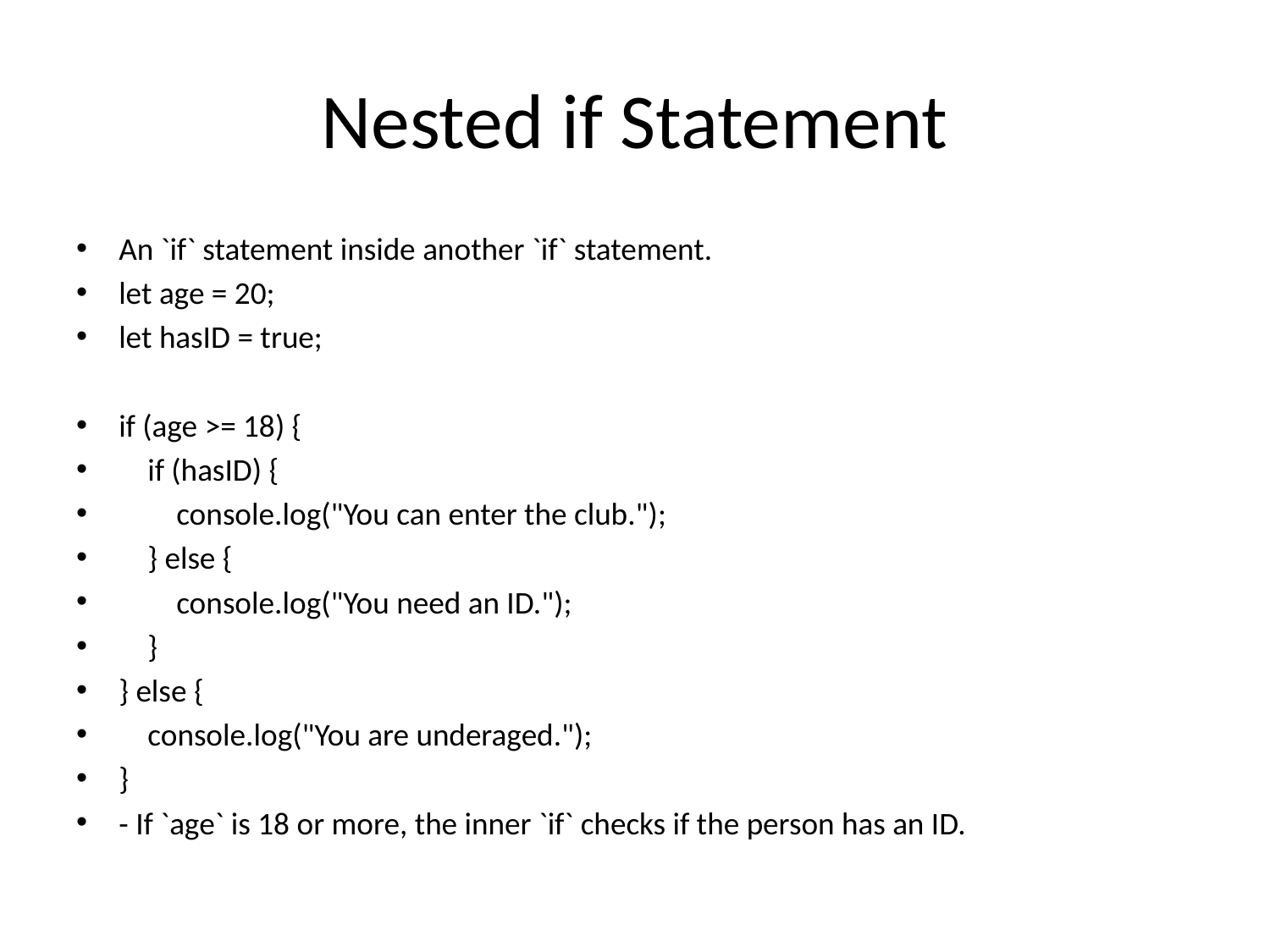

# Nested if Statement
An `if` statement inside another `if` statement.
let age = 20;
let hasID = true;

if (age >= 18) {
    if (hasID) {
        console.log("You can enter the club.");
    } else {
        console.log("You need an ID.");
    }
} else {
    console.log("You are underaged.");
}
- If `age` is 18 or more, the inner `if` checks if the person has an ID.